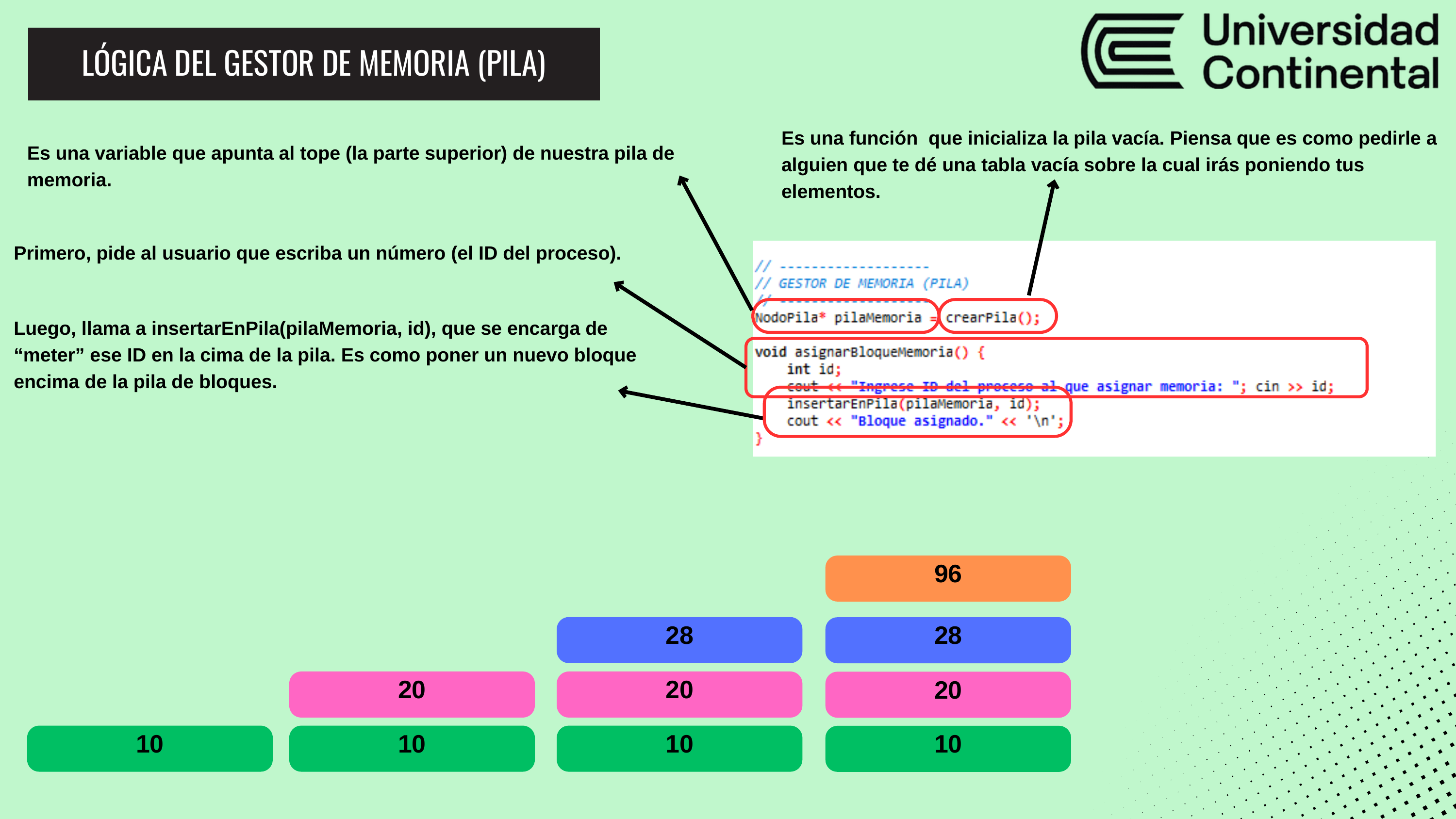

LÓGICA DEL GESTOR DE MEMORIA (PILA)
Es una función  que inicializa la pila vacía. Piensa que es como pedirle a alguien que te dé una tabla vacía sobre la cual irás poniendo tus elementos.
Es una variable que apunta al tope (la parte superior) de nuestra pila de memoria.

Primero, pide al usuario que escriba un número (el ID del proceso).

Luego, llama a insertarEnPila(pilaMemoria, id), que se encarga de “meter” ese ID en la cima de la pila. Es como poner un nuevo bloque encima de la pila de bloques.

96

28

28

20

20

20

10

10

10

10